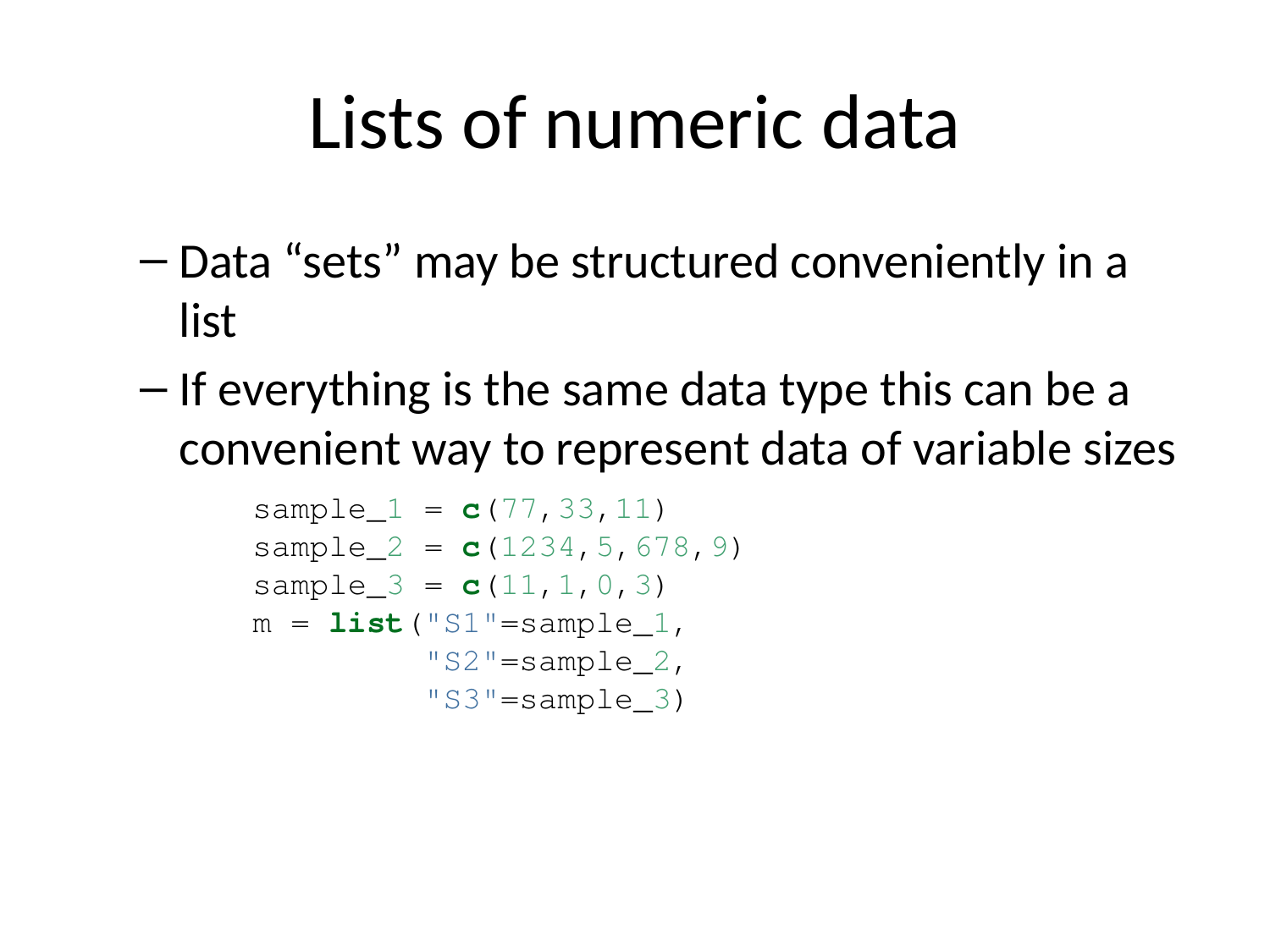

# Lists of numeric data
Data “sets” may be structured conveniently in a list
If everything is the same data type this can be a convenient way to represent data of variable sizes
sample_1 = c(77,33,11)
sample_2 = c(1234,5,678,9)
sample_3 = c(11,1,0,3)
m = list("S1"=sample_1,
         "S2"=sample_2,
         "S3"=sample_3)